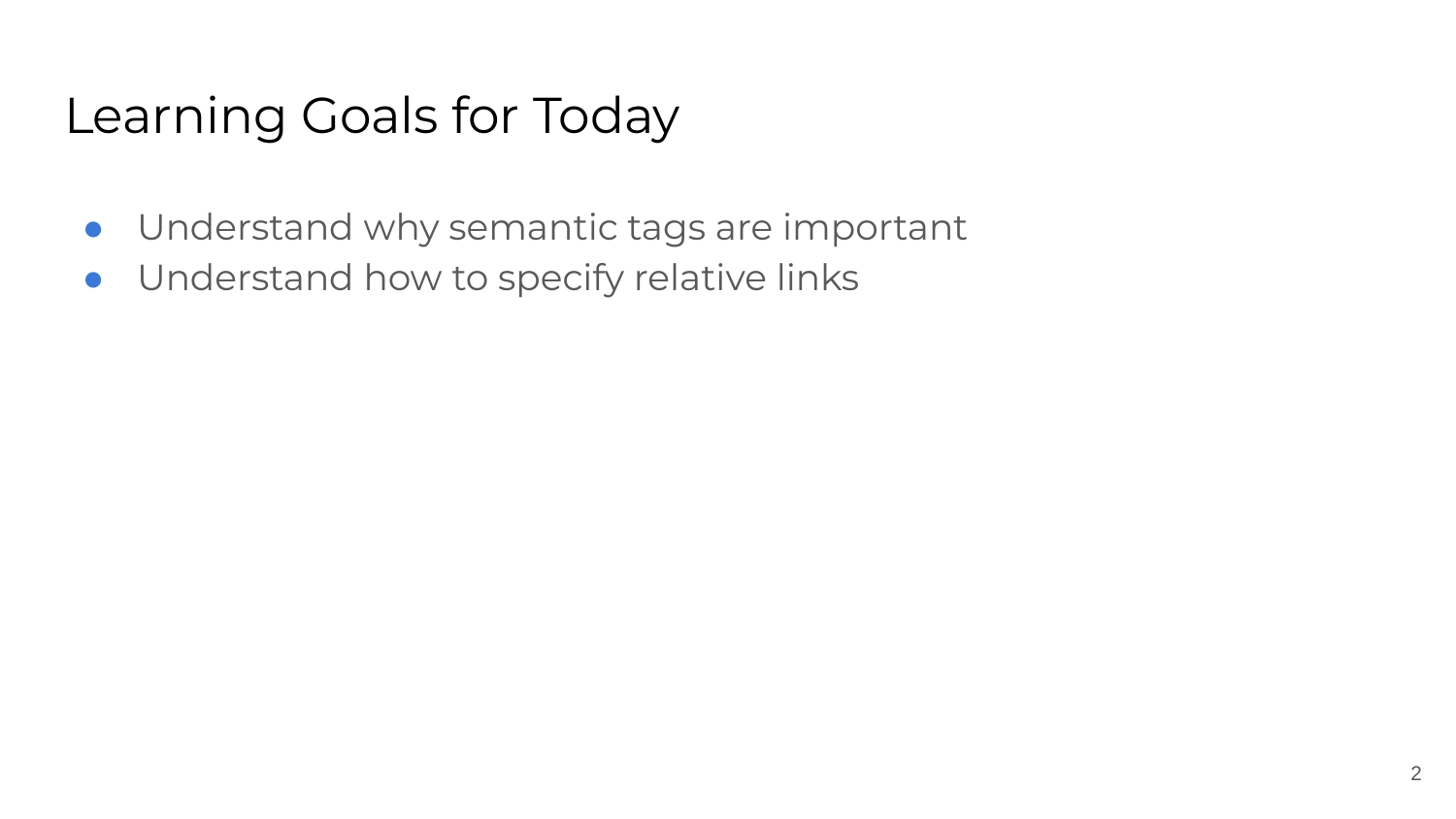

# Learning Goals for Today
Understand why semantic tags are important
Understand how to specify relative links
2